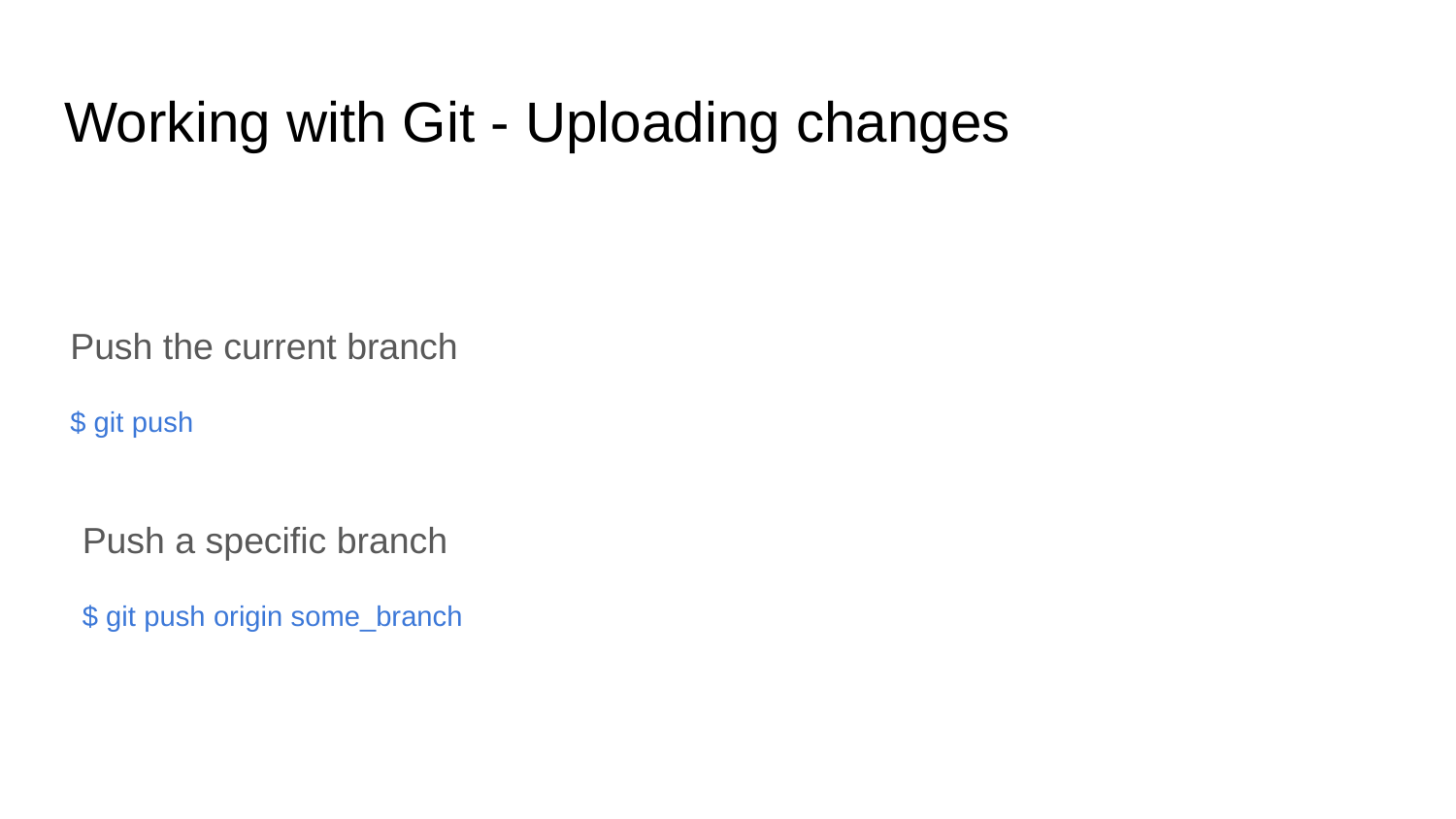

# Working with Git - Uploading changes

Push the current branch
$ git push

Push a specific branch
$ git push origin some_branch